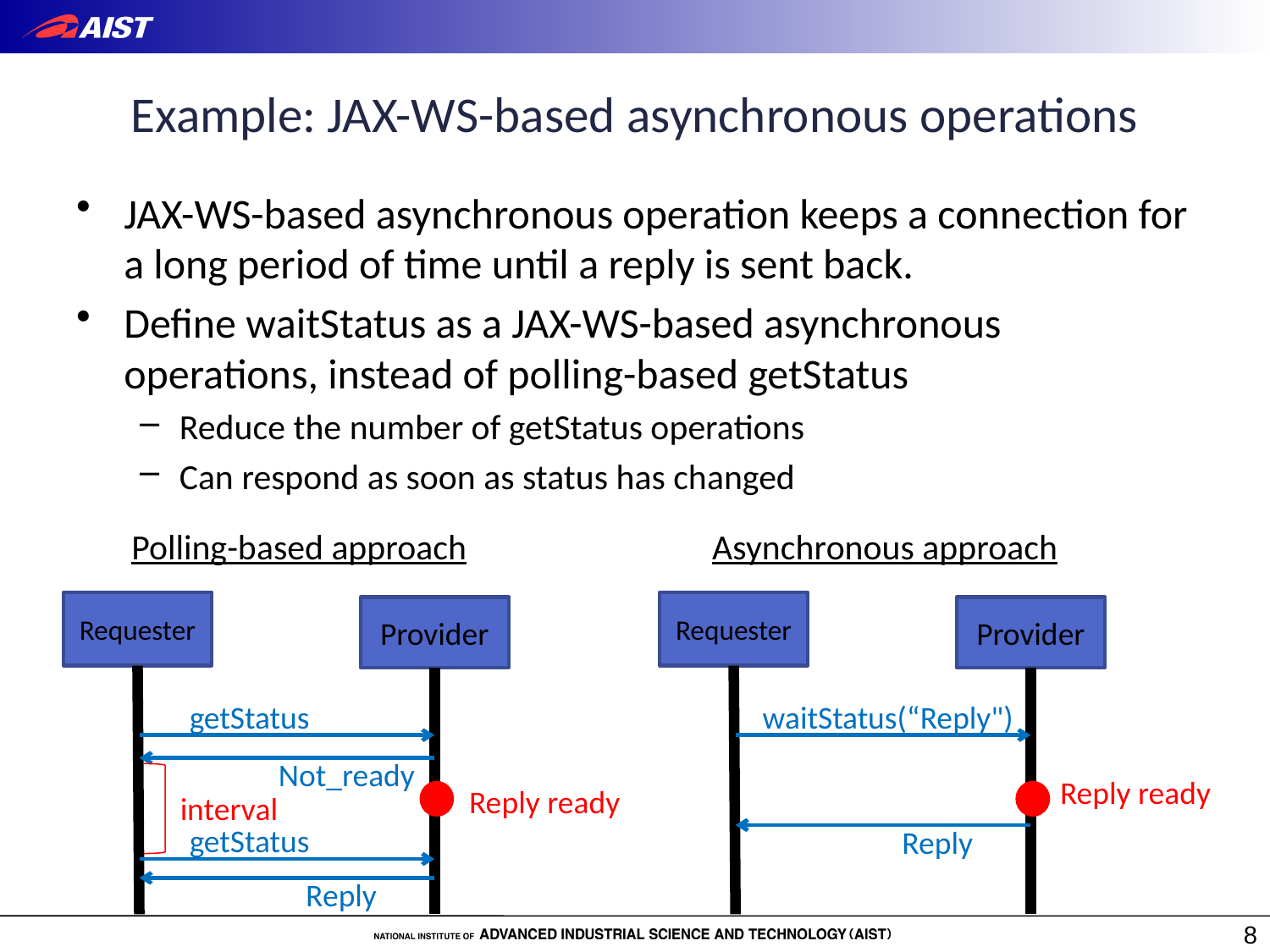

# Example: JAX-WS-based asynchronous operations
JAX-WS-based asynchronous operation keeps a connection for a long period of time until a reply is sent back.
Define waitStatus as a JAX-WS-based asynchronous operations, instead of polling-based getStatus
Reduce the number of getStatus operations
Can respond as soon as status has changed

Polling-based approach
Asynchronous approach
Requester
Requester
Provider
Provider
getStatus
waitStatus(“Reply")
Not_ready

Reply ready
Reply ready

interval
getStatus
Reply
Reply
8